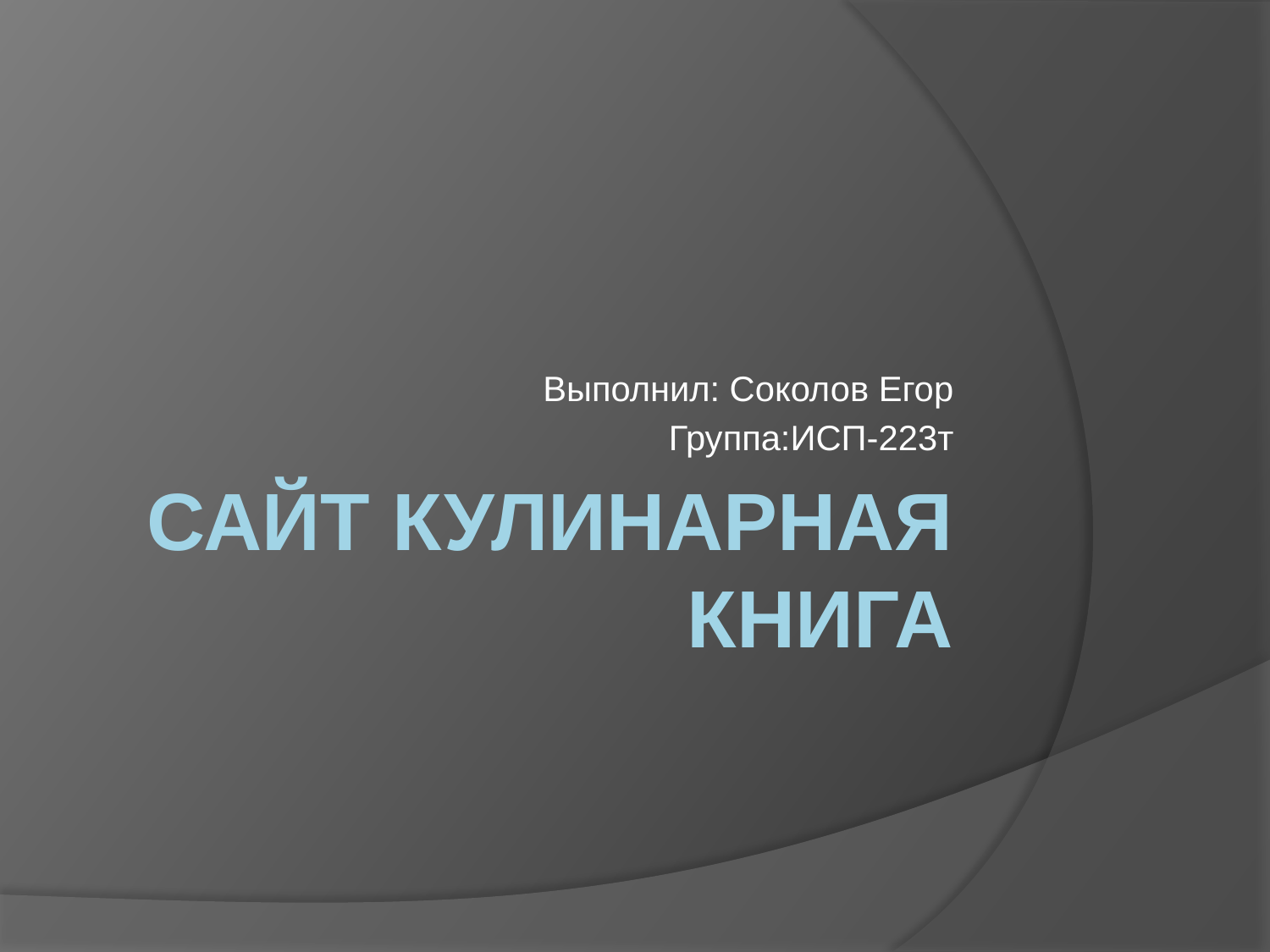

Выполнил: Соколов Егор
Группа:ИСП-223т
# Сайт кулинарная книга